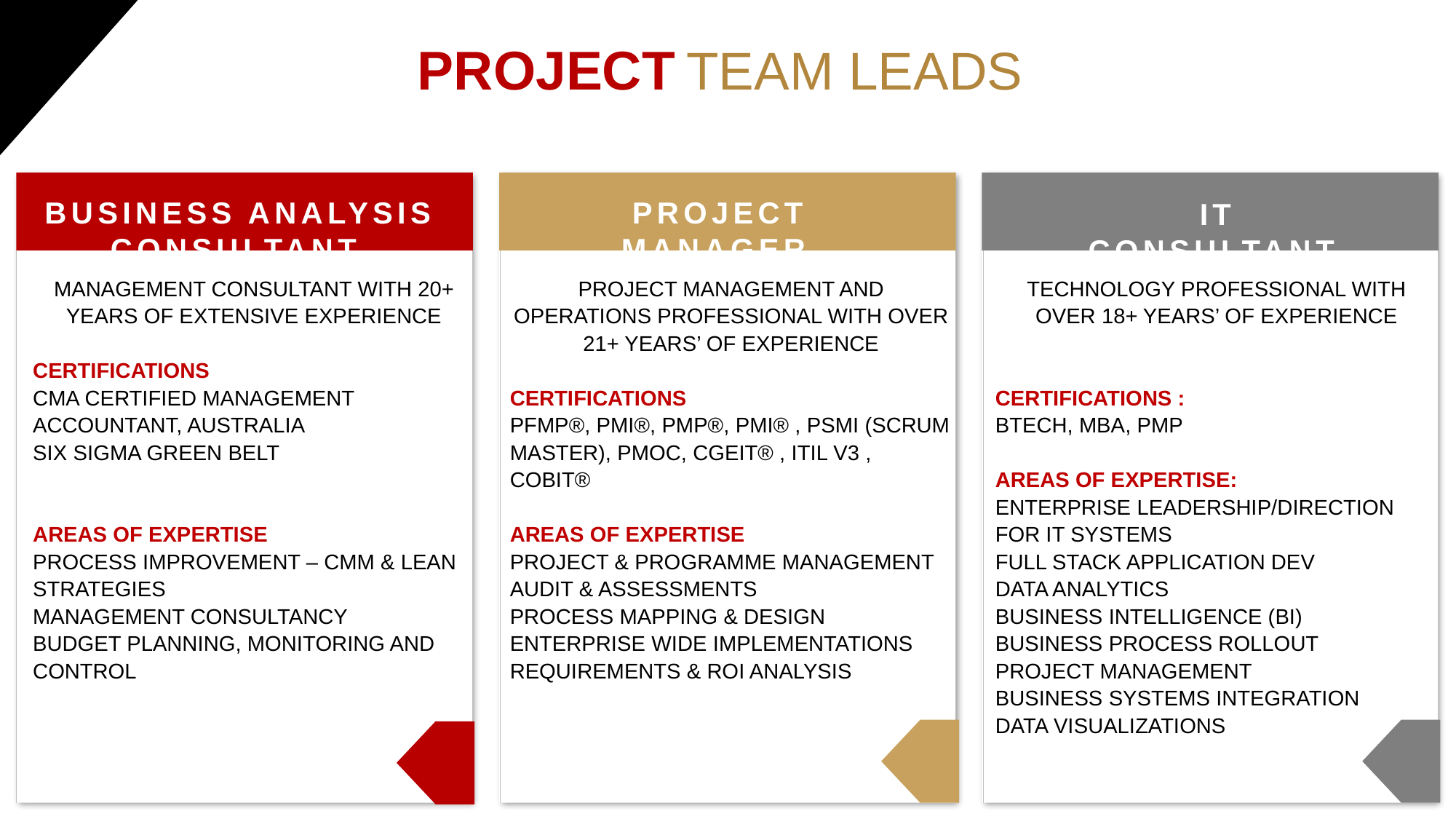

PROJECT TEAM LEADS

PROJECT MANAGER
BUSINESS ANALYSIS CONSULTANT
IT CONSULTANT
MANAGEMENT CONSULTANT WITH 20+ YEARS OF EXTENSIVE EXPERIENCE
CERTIFICATIONS
CMA CERTIFIED MANAGEMENT ACCOUNTANT, AUSTRALIA
SIX SIGMA GREEN BELT

AREAS OF EXPERTISE
PROCESS IMPROVEMENT – CMM & LEAN STRATEGIES
MANAGEMENT CONSULTANCY
BUDGET PLANNING, MONITORING AND CONTROL

TECHNOLOGY PROFESSIONAL WITH OVER 18+ YEARS’ OF EXPERIENCE

CERTIFICATIONS :
BTECH, MBA, PMP
AREAS OF EXPERTISE:
ENTERPRISE LEADERSHIP/DIRECTION FOR IT SYSTEMS
FULL STACK APPLICATION DEV
DATA ANALYTICS
BUSINESS INTELLIGENCE (BI)
BUSINESS PROCESS ROLLOUT
PROJECT MANAGEMENT
BUSINESS SYSTEMS INTEGRATION
DATA VISUALIZATIONS
PROJECT MANAGEMENT AND OPERATIONS PROFESSIONAL WITH OVER 21+ YEARS’ OF EXPERIENCE

CERTIFICATIONS
PFMP®, PMI®, PMP®, PMI® , PSMI (SCRUM MASTER), PMOC, CGEIT® , ITIL V3 , COBIT®
AREAS OF EXPERTISE
PROJECT & PROGRAMME MANAGEMENT
AUDIT & ASSESSMENTS
PROCESS MAPPING & DESIGN
ENTERPRISE WIDE IMPLEMENTATIONS
REQUIREMENTS & ROI ANALYSIS